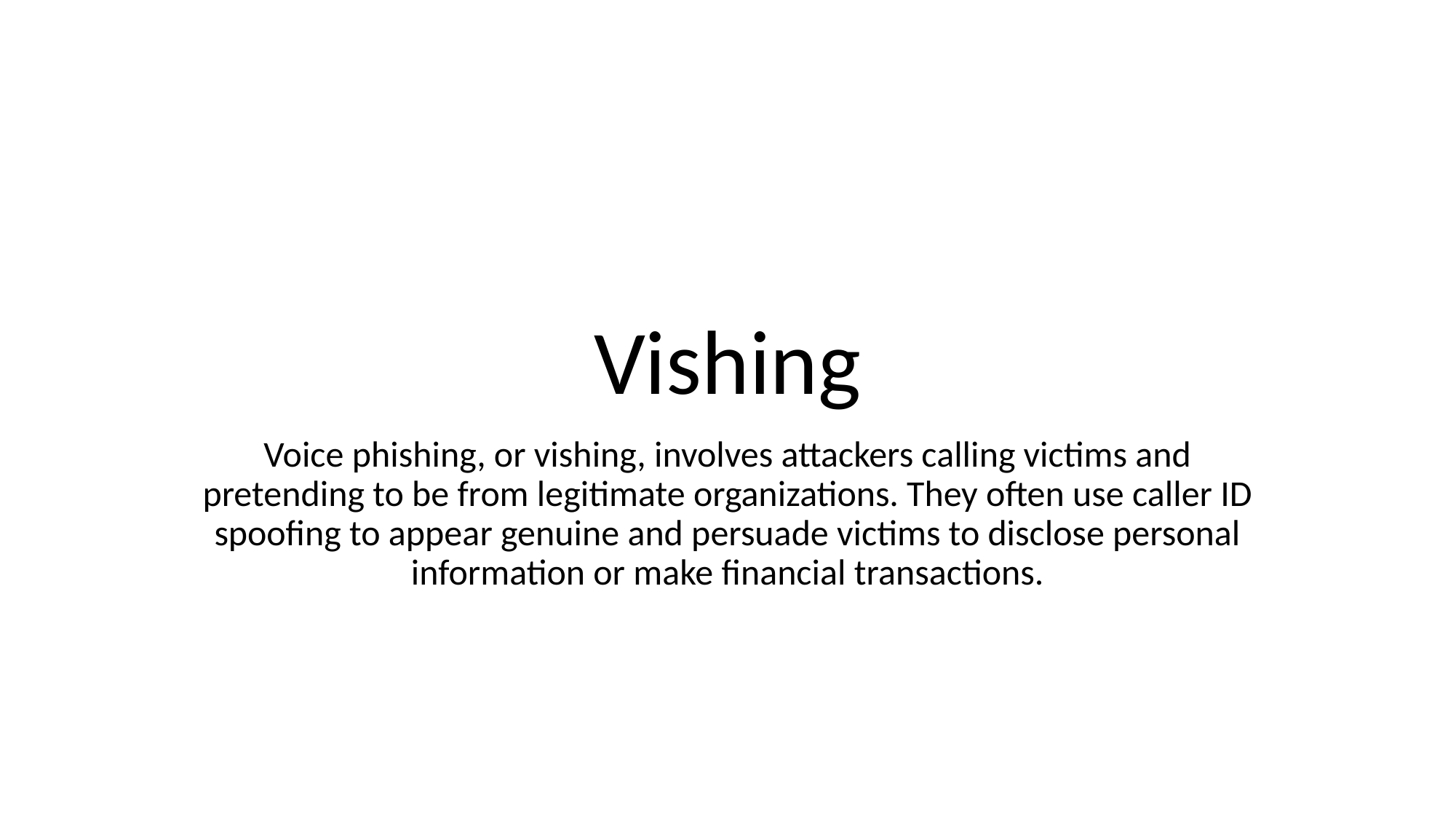

# Vishing
Voice phishing, or vishing, involves attackers calling victims and pretending to be from legitimate organizations. They often use caller ID spoofing to appear genuine and persuade victims to disclose personal information or make financial transactions.